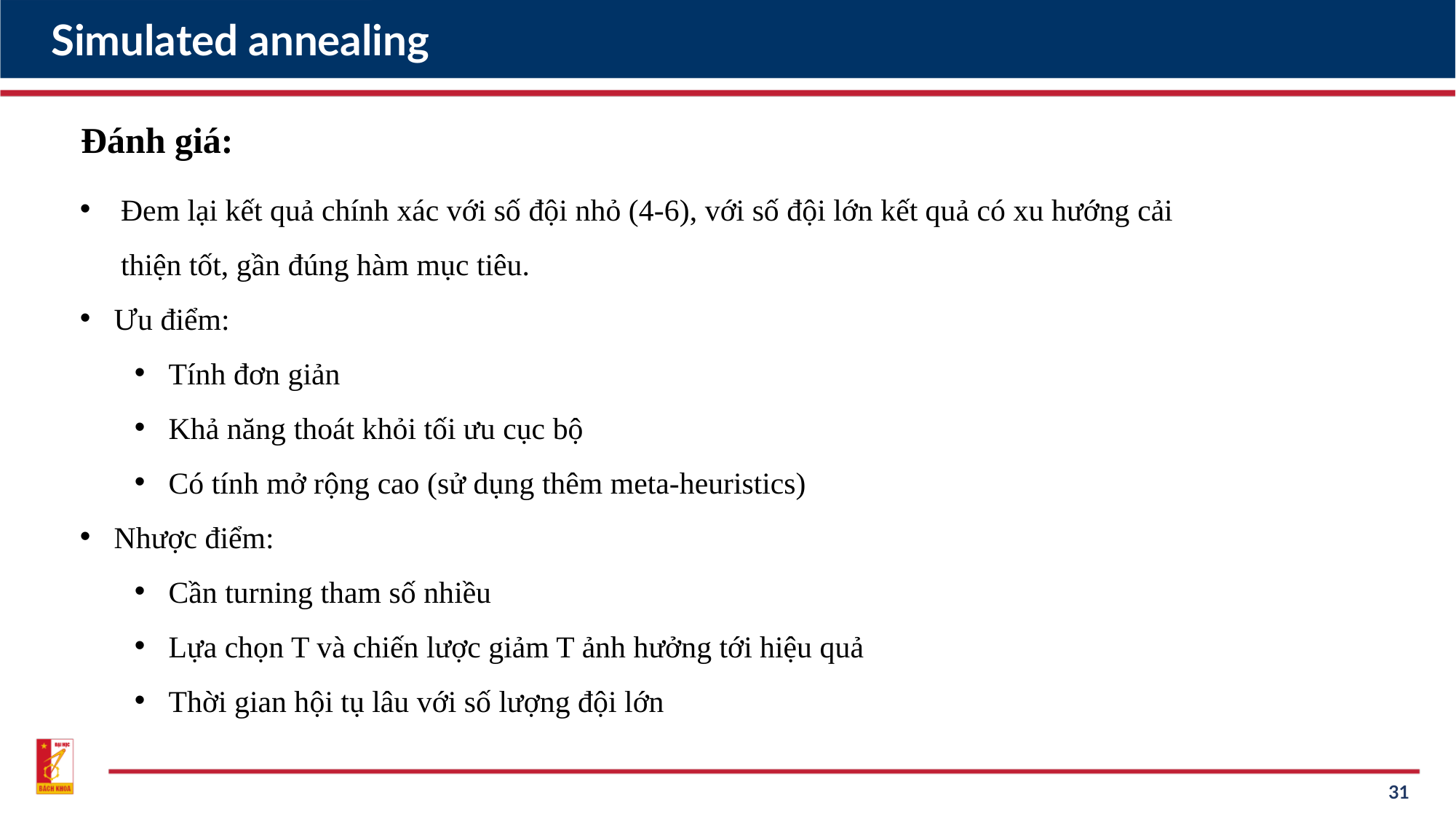

# Simulated annealing
Đánh giá:
Đem lại kết quả chính xác với số đội nhỏ (4-6), với số đội lớn kết quả có xu hướng cải thiện tốt, gần đúng hàm mục tiêu.
Ưu điểm:
Tính đơn giản
Khả năng thoát khỏi tối ưu cục bộ
Có tính mở rộng cao (sử dụng thêm meta-heuristics)
Nhược điểm:
Cần turning tham số nhiều
Lựa chọn T và chiến lược giảm T ảnh hưởng tới hiệu quả
Thời gian hội tụ lâu với số lượng đội lớn

31